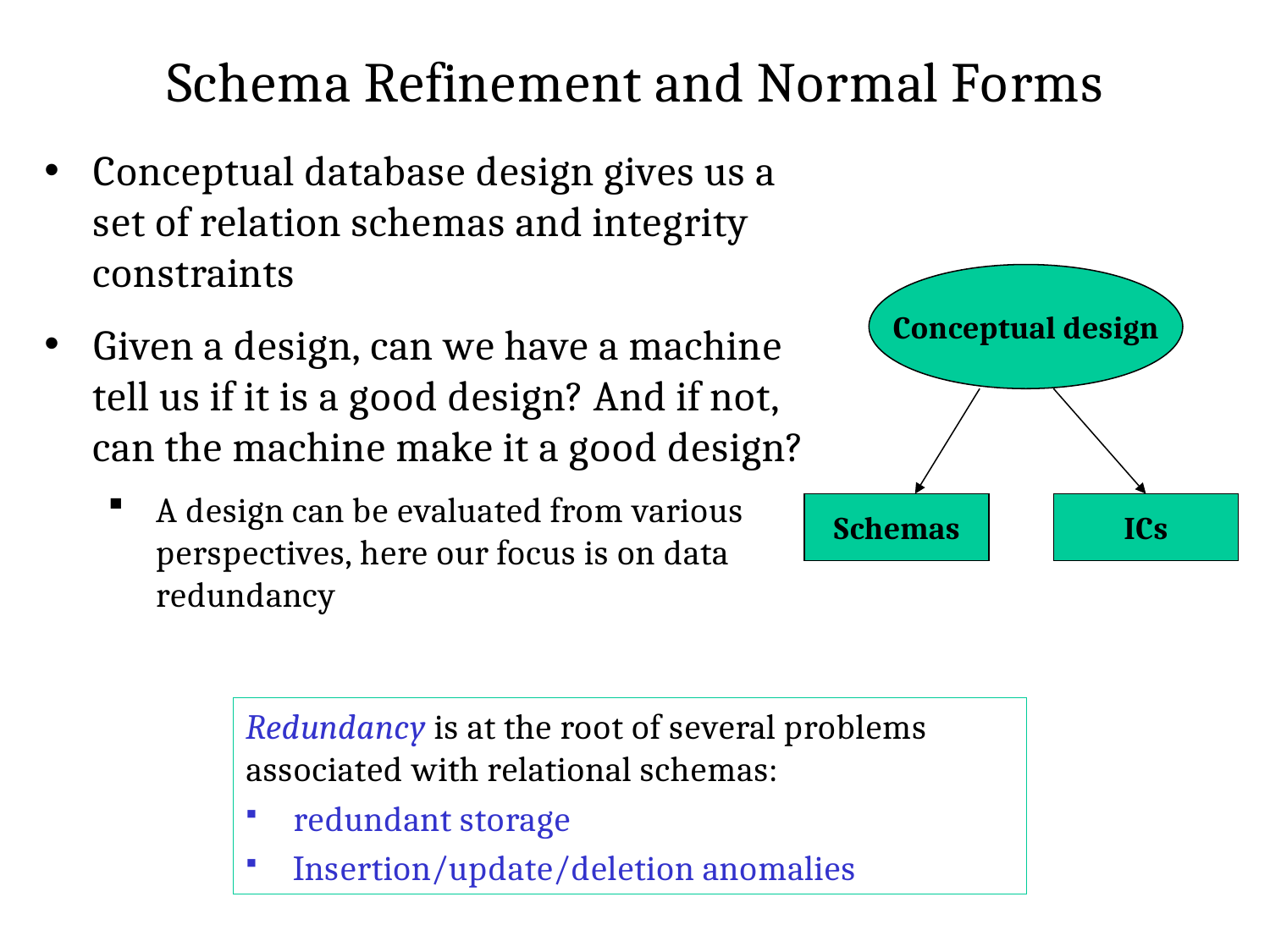

Schema Refinement and Normal Forms
Conceptual database design gives us a set of relation schemas and integrity constraints
Given a design, can we have a machine tell us if it is a good design? And if not, can the machine make it a good design?
A design can be evaluated from various perspectives, here our focus is on data redundancy
Conceptual design

Schemas
ICs
Redundancy is at the root of several problems associated with relational schemas:
redundant storage
Insertion/update/deletion anomalies